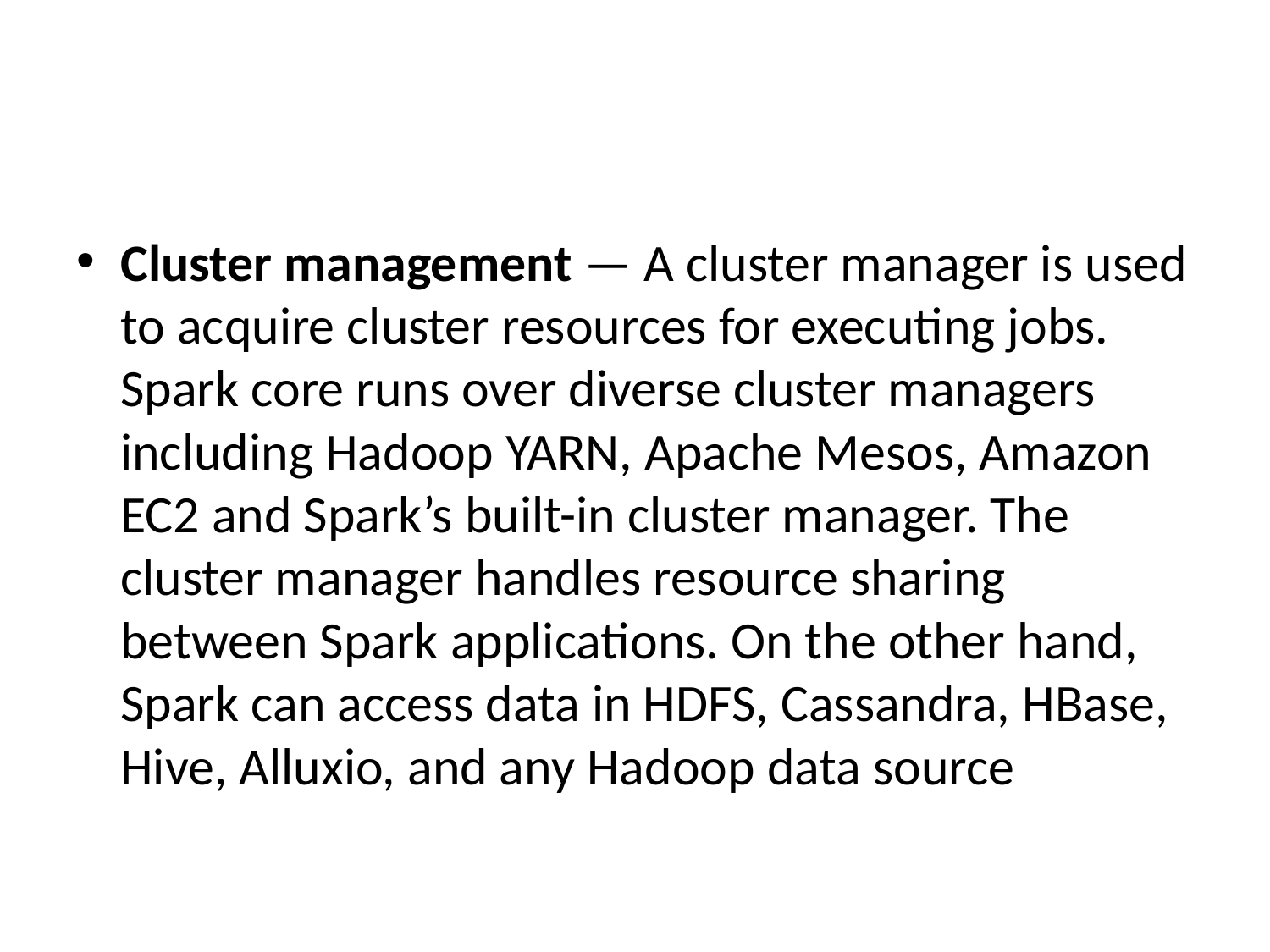

#
Cluster management — A cluster manager is used to acquire cluster resources for executing jobs. Spark core runs over diverse cluster managers including Hadoop YARN, Apache Mesos, Amazon EC2 and Spark’s built-in cluster manager. The cluster manager handles resource sharing between Spark applications. On the other hand, Spark can access data in HDFS, Cassandra, HBase, Hive, Alluxio, and any Hadoop data source